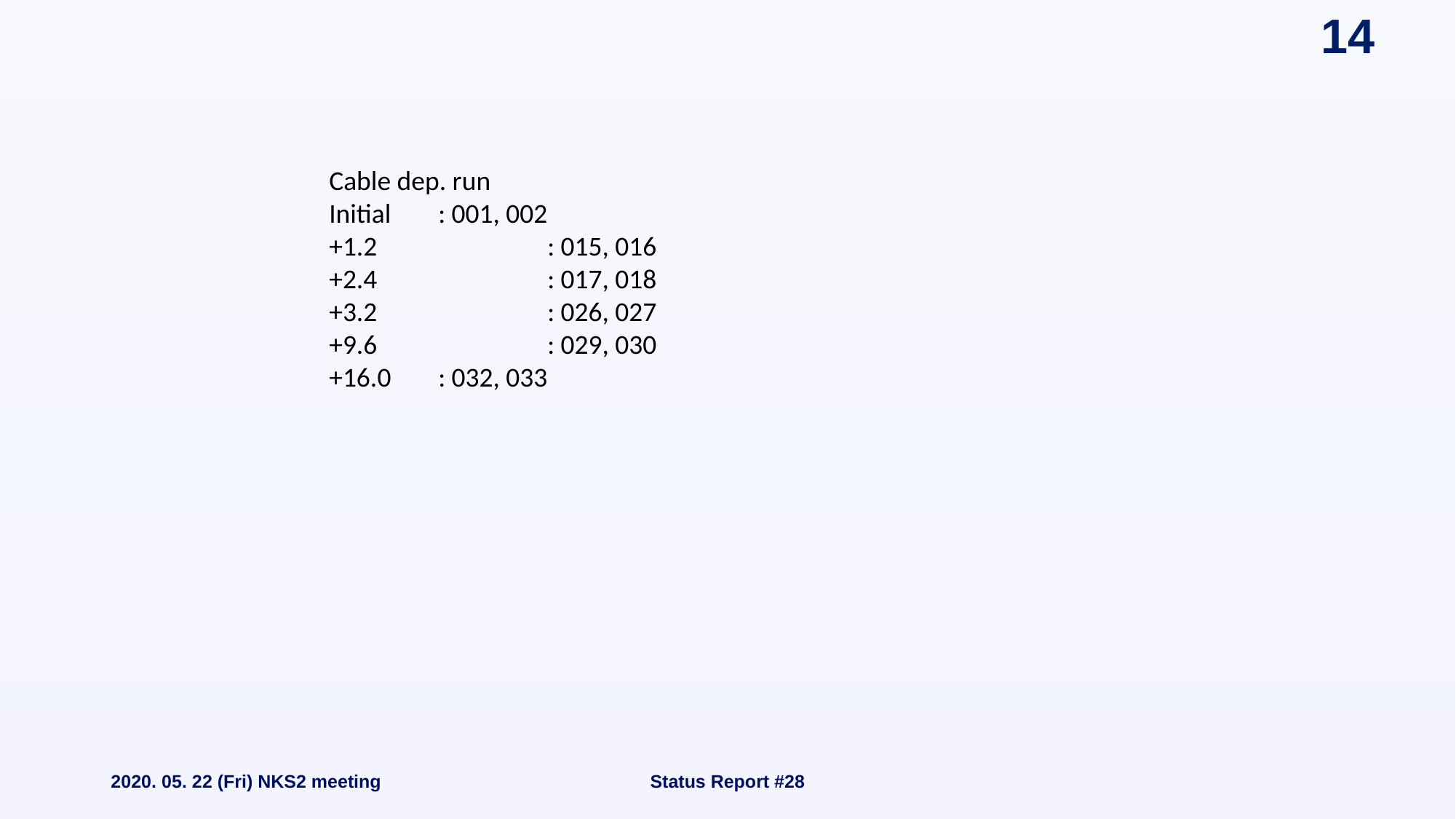

Cable dep. run
Initial	: 001, 002
+1.2		: 015, 016
+2.4		: 017, 018
+3.2		: 026, 027
+9.6		: 029, 030
+16.0	: 032, 033
2020. 05. 22 (Fri) NKS2 meeting
Status Report #28